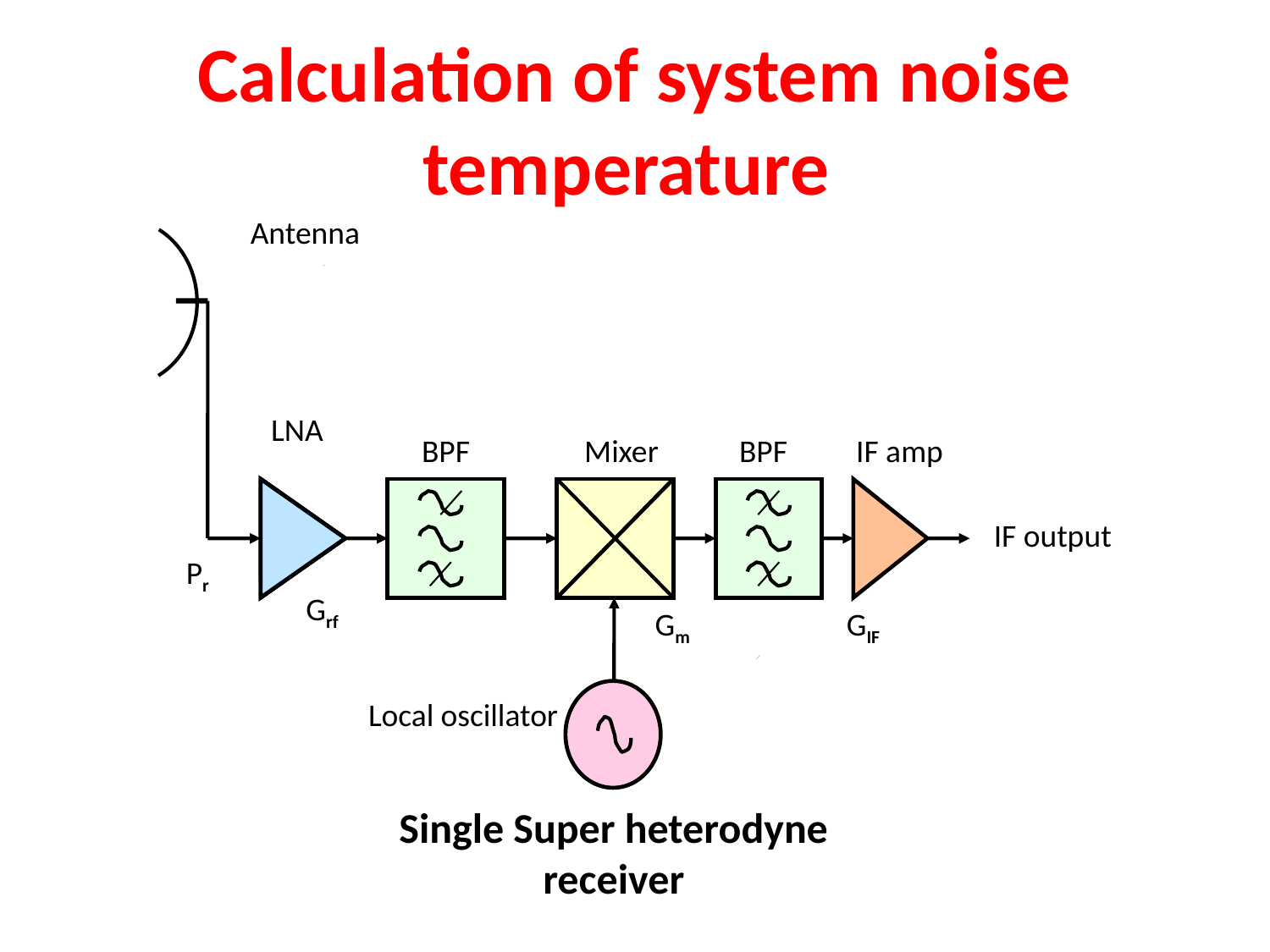

# Calculation of system noise temperature
Antenna

LNA
BPF
Mixer
BPF
IF amp

IF output

Pr

Grf

Gm
GIF

Local oscillator

Single Super heterodyne receiver